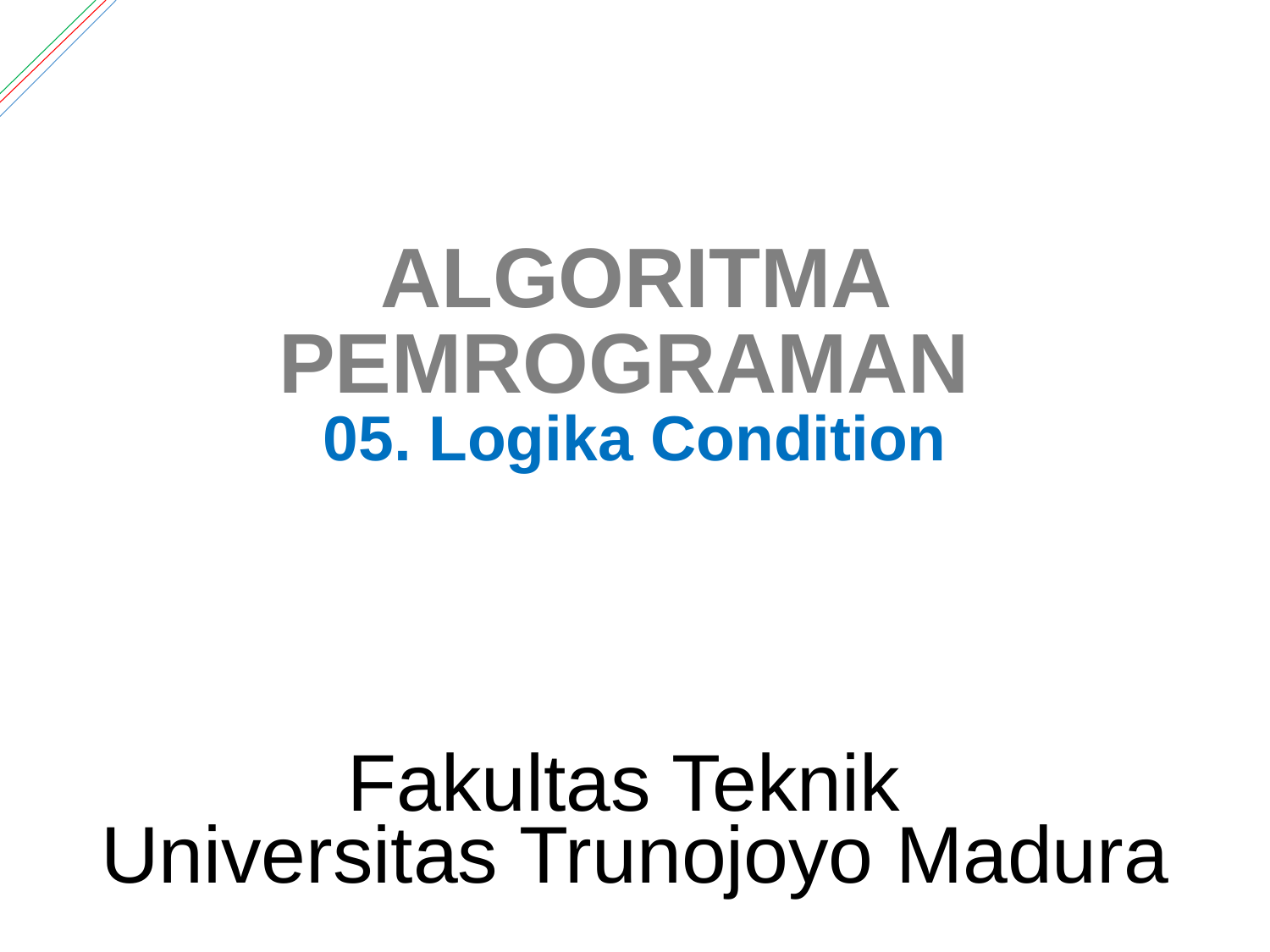

# ALGORITMA PEMROGRAMAN 05. Logika Condition
Fakultas Teknik
Universitas Trunojoyo Madura